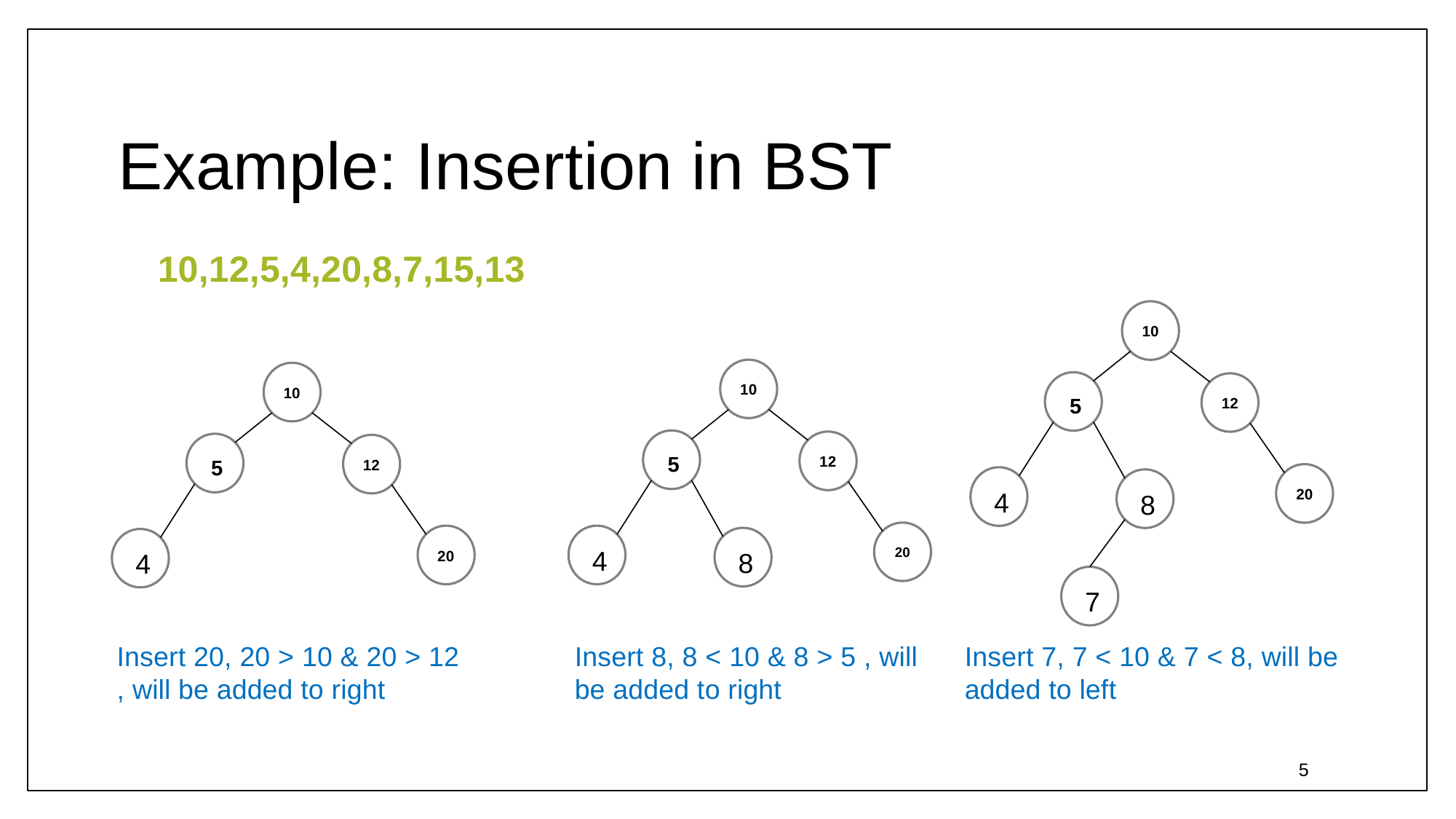

Example: Insertion in BST
10,12,5,4,20,8,7,15,13

10

10
10
5
12

5
12
5
12

20
4
8

20
4
8
20
4

7
Insert 8, 8 < 10 & 8 > 5 , will
be added to right
Insert 20, 20 > 10 & 20 > 12
, will be added to right
Insert 7, 7 < 10 & 7 < 8, will be
added to left
5